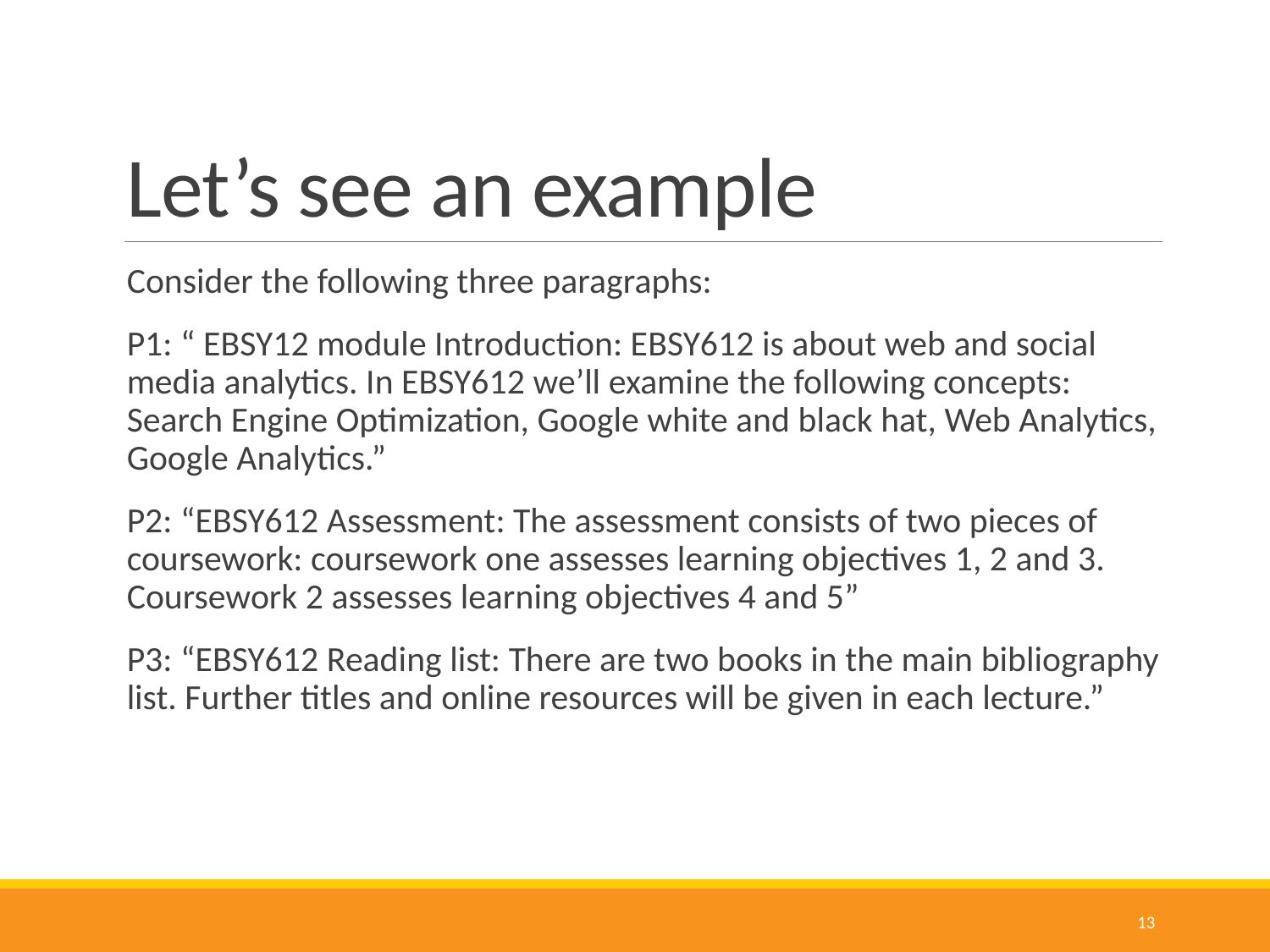

# Let’s see an example
Consider the following three paragraphs:
P1: “ EBSY12 module Introduction: EBSY612 is about web and social media analytics. In EBSY612 we’ll examine the following concepts: Search Engine Optimization, Google white and black hat, Web Analytics, Google Analytics.”
P2: “EBSY612 Assessment: The assessment consists of two pieces of coursework: coursework one assesses learning objectives 1, 2 and 3. Coursework 2 assesses learning objectives 4 and 5”
P3: “EBSY612 Reading list: There are two books in the main bibliography list. Further titles and online resources will be given in each lecture.”
13